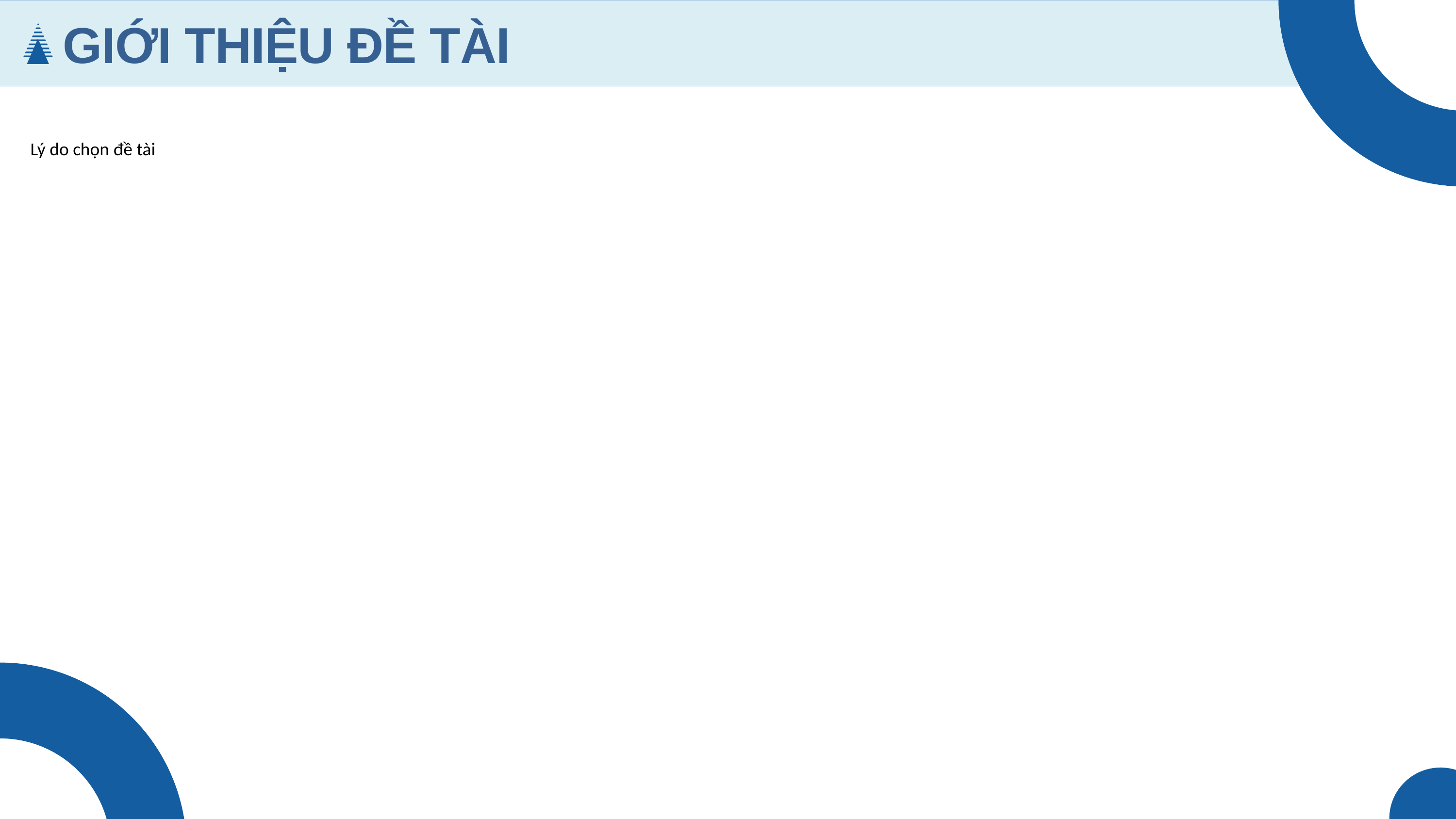

GIỚI THIỆU ĐỀ TÀI

Lý do chọn đề tài